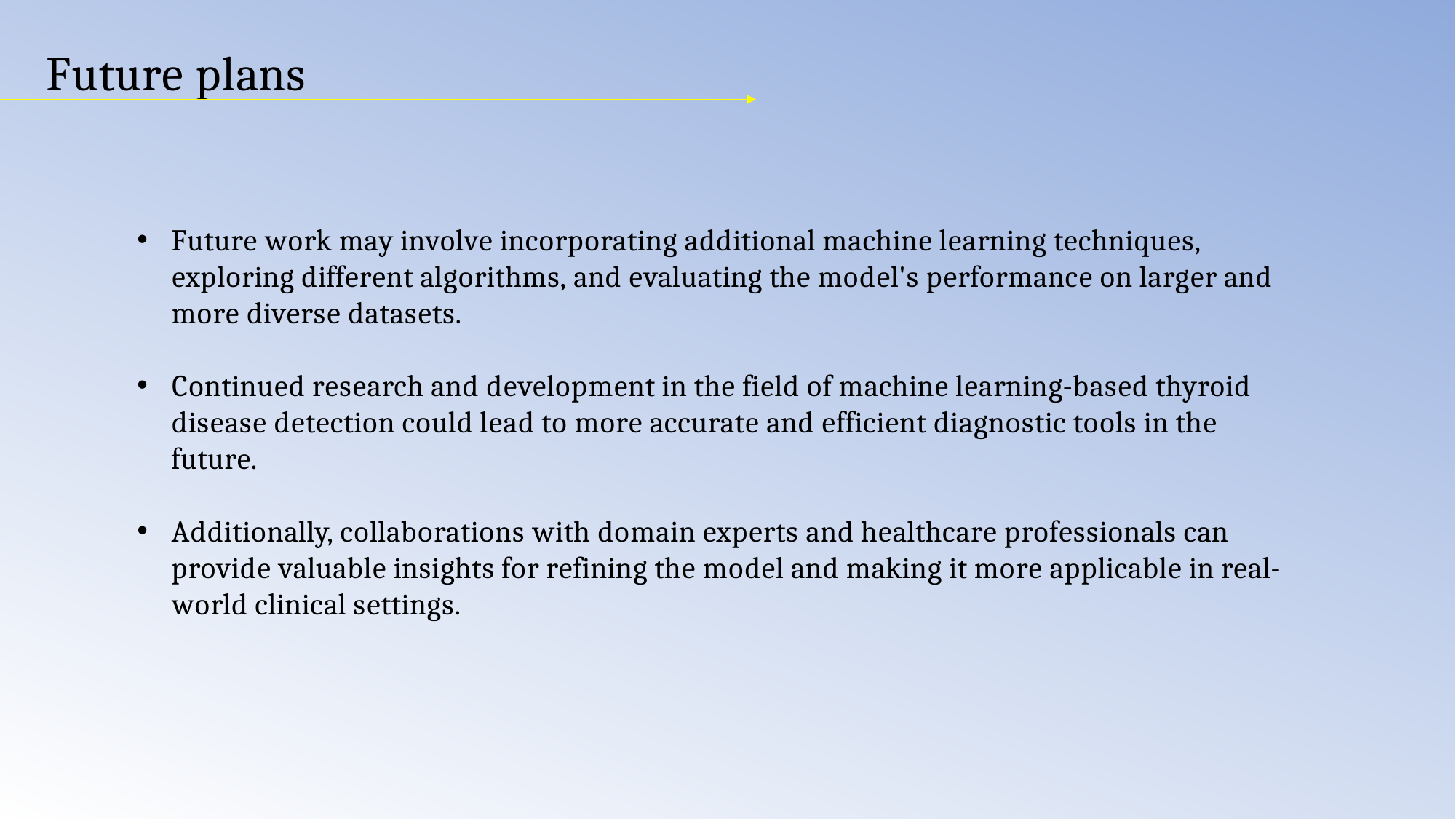

Future plans
Future work may involve incorporating additional machine learning techniques, exploring different algorithms, and evaluating the model's performance on larger and more diverse datasets.

Continued research and development in the field of machine learning-based thyroid disease detection could lead to more accurate and efficient diagnostic tools in the future.

Additionally, collaborations with domain experts and healthcare professionals can provide valuable insights for refining the model and making it more applicable in real-world clinical settings.